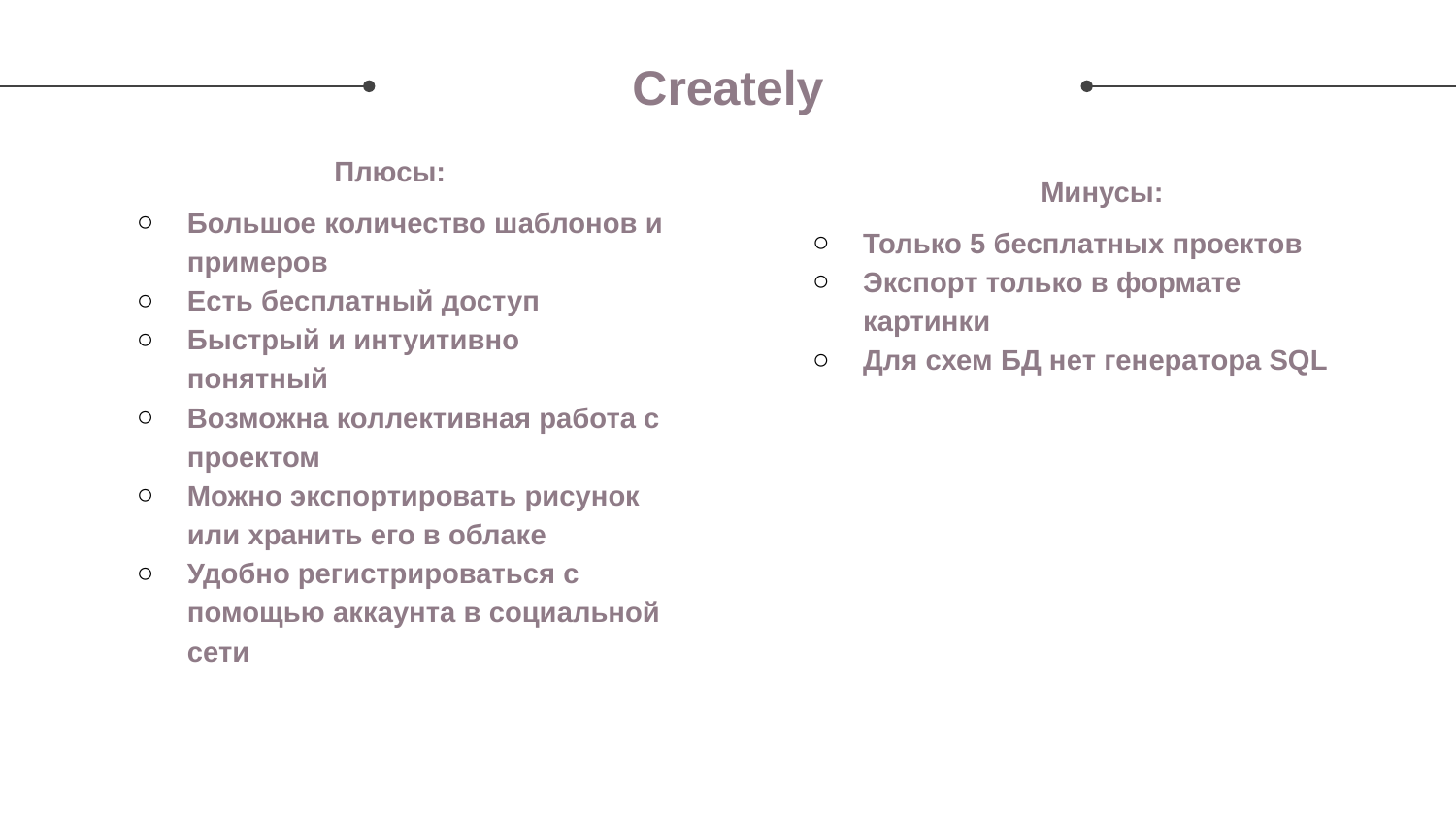

# Creately
Плюсы:
Большое количество шаблонов и примеров
Есть бесплатный доступ
Быстрый и интуитивно понятный
Возможна коллективная работа с проектом
Можно экспортировать рисунок или хранить его в облаке
Удобно регистрироваться с помощью аккаунта в социальной сети
Минусы:
Только 5 бесплатных проектов
Экспорт только в формате картинки
Для схем БД нет генератора SQL